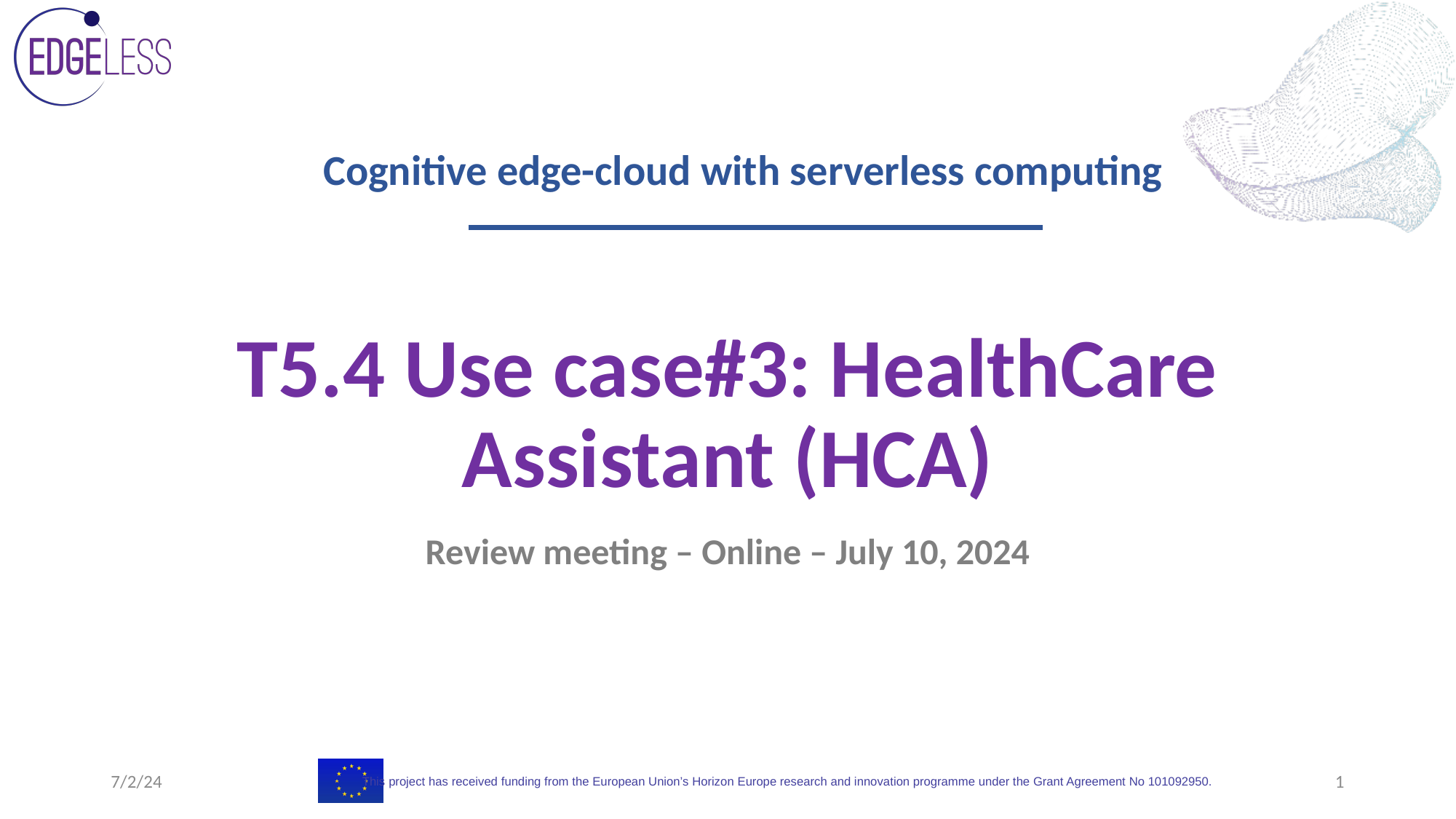

# T5.4 Use case#3: HealthCare Assistant (HCA)
Review meeting – Online – July 10, 2024

7/2/24
1